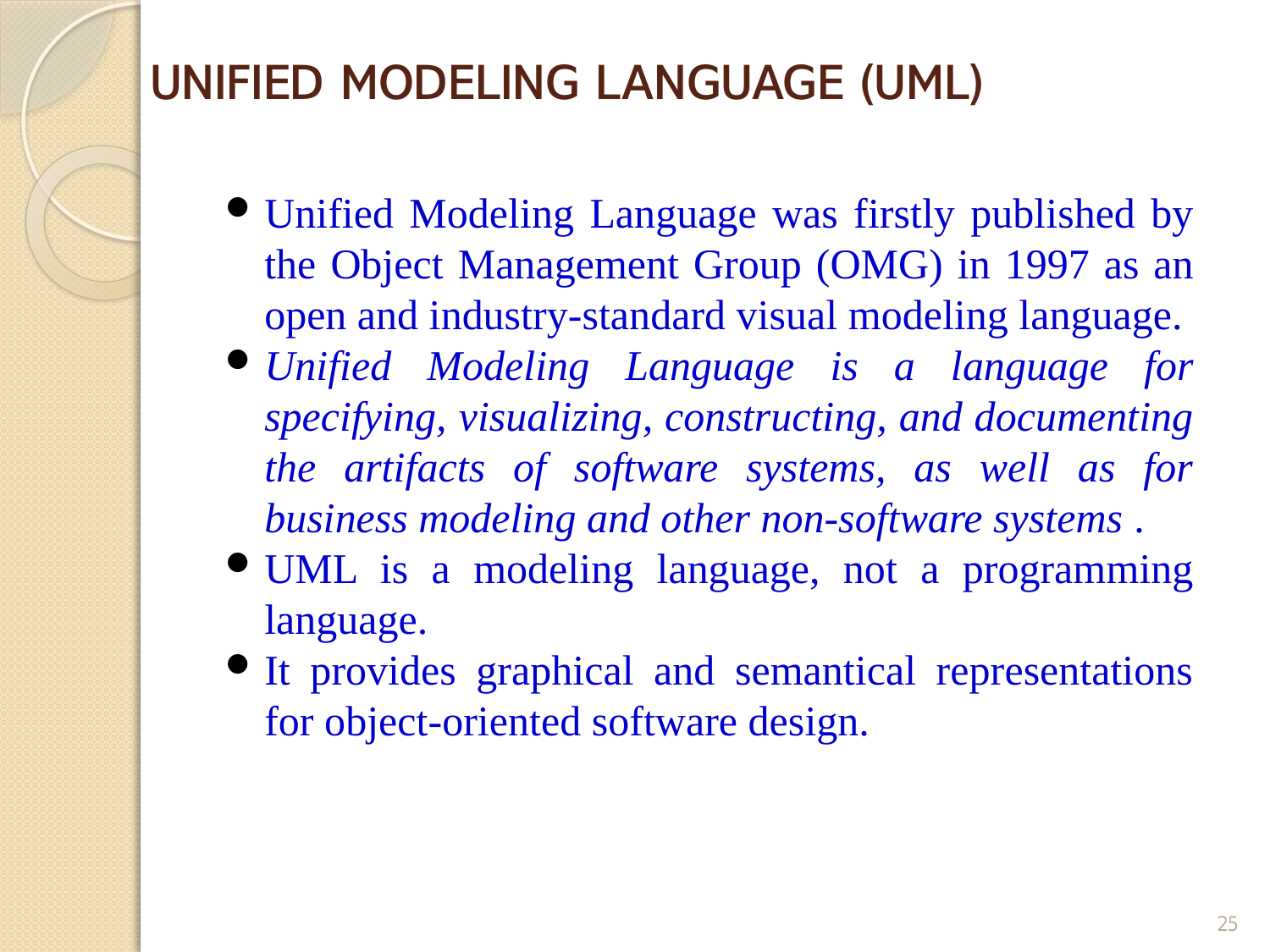

# UNIFIED MODELING LANGUAGE (UML)
Unified Modeling Language was firstly published by the Object Management Group (OMG) in 1997 as an open and industry-standard visual modeling language.
Unified Modeling Language is a language for specifying, visualizing, constructing, and documenting the artifacts of software systems, as well as for business modeling and other non-software systems .
UML is a modeling language, not a programming language.
It provides graphical and semantical representations for object-oriented software design.
25